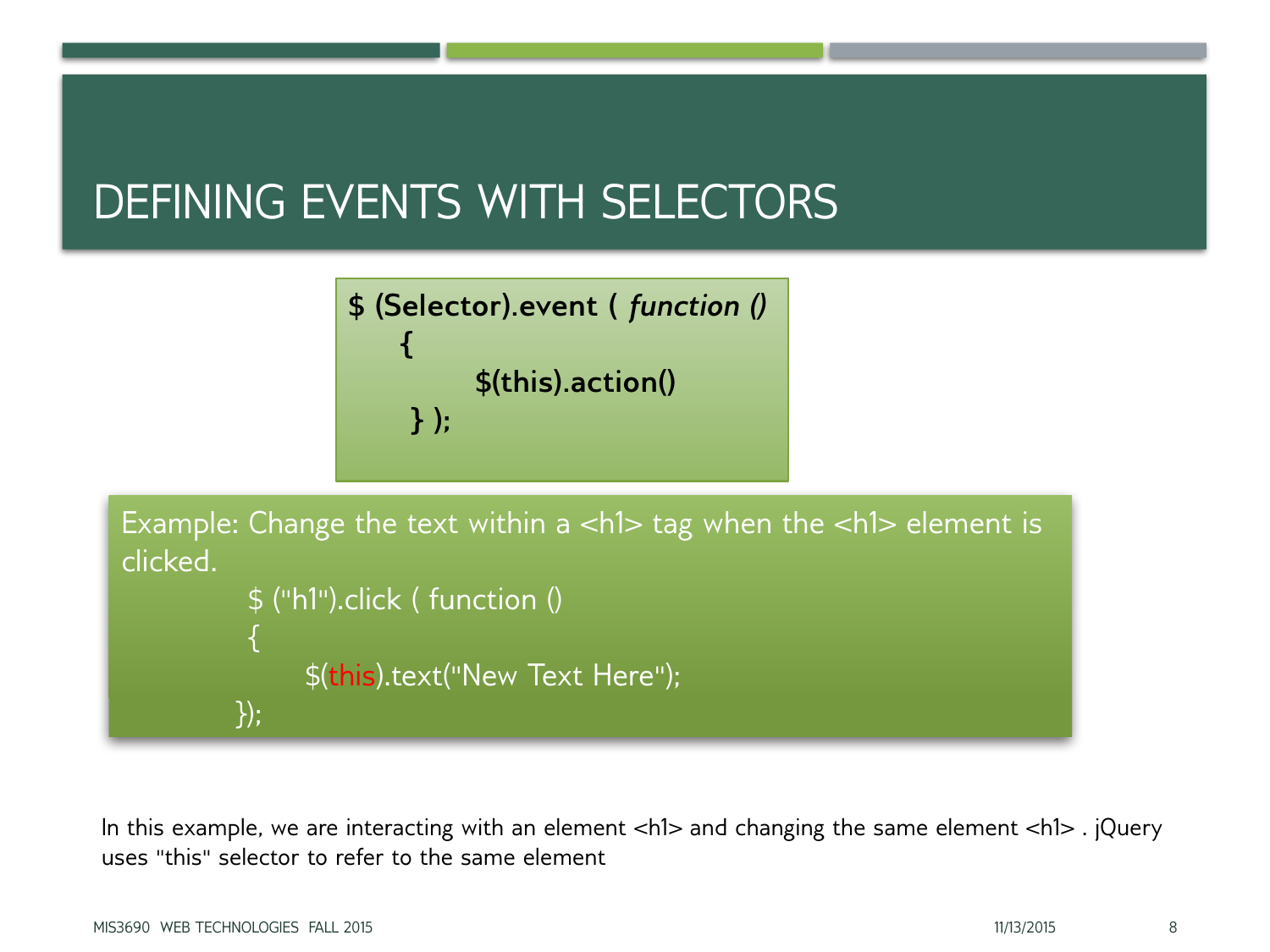

# Defining events with Selectors
$ (Selector).event ( function ()
     {
	$(this).action()
      } );

Example: Change the text within a <h1> tag when the <h1> element is clicked.
	$ ("h1").click ( function ()
	{
	      $(this).text("New Text Here");
            });
In this example, we are interacting with an element <h1> and changing the same element <h1> . jQuery uses "this" selector to refer to the same element
MIS3690  Web Technologies  Fall 2015
11/13/2015
8